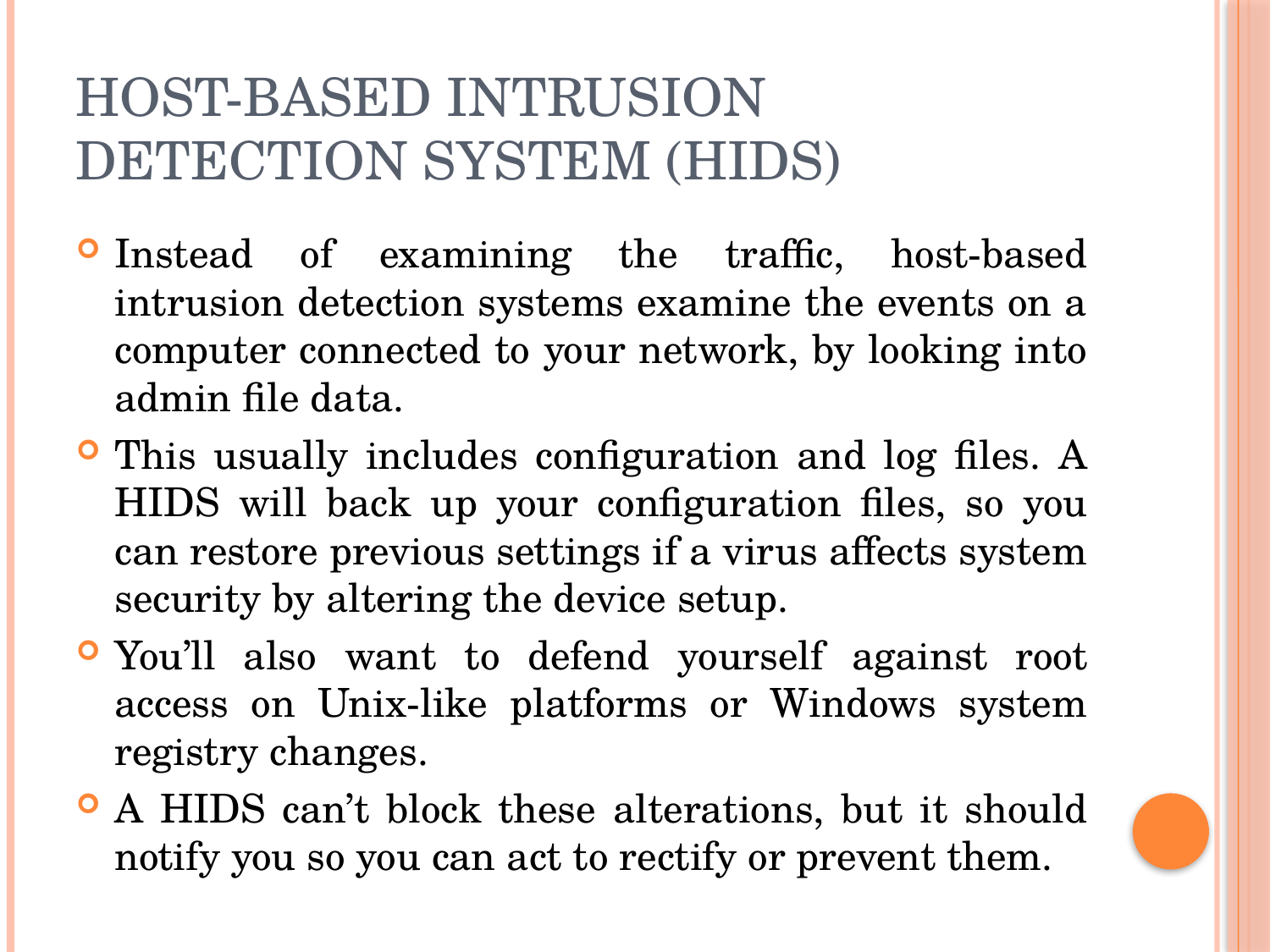

# Host-Based Intrusion Detection System (HIDS)
Instead of examining the traffic, host-based intrusion detection systems examine the events on a computer connected to your network, by looking into admin file data.
This usually includes configuration and log files. A HIDS will back up your configuration files, so you can restore previous settings if a virus affects system security by altering the device setup.
You’ll also want to defend yourself against root access on Unix-like platforms or Windows system registry changes.
A HIDS can’t block these alterations, but it should notify you so you can act to rectify or prevent them.